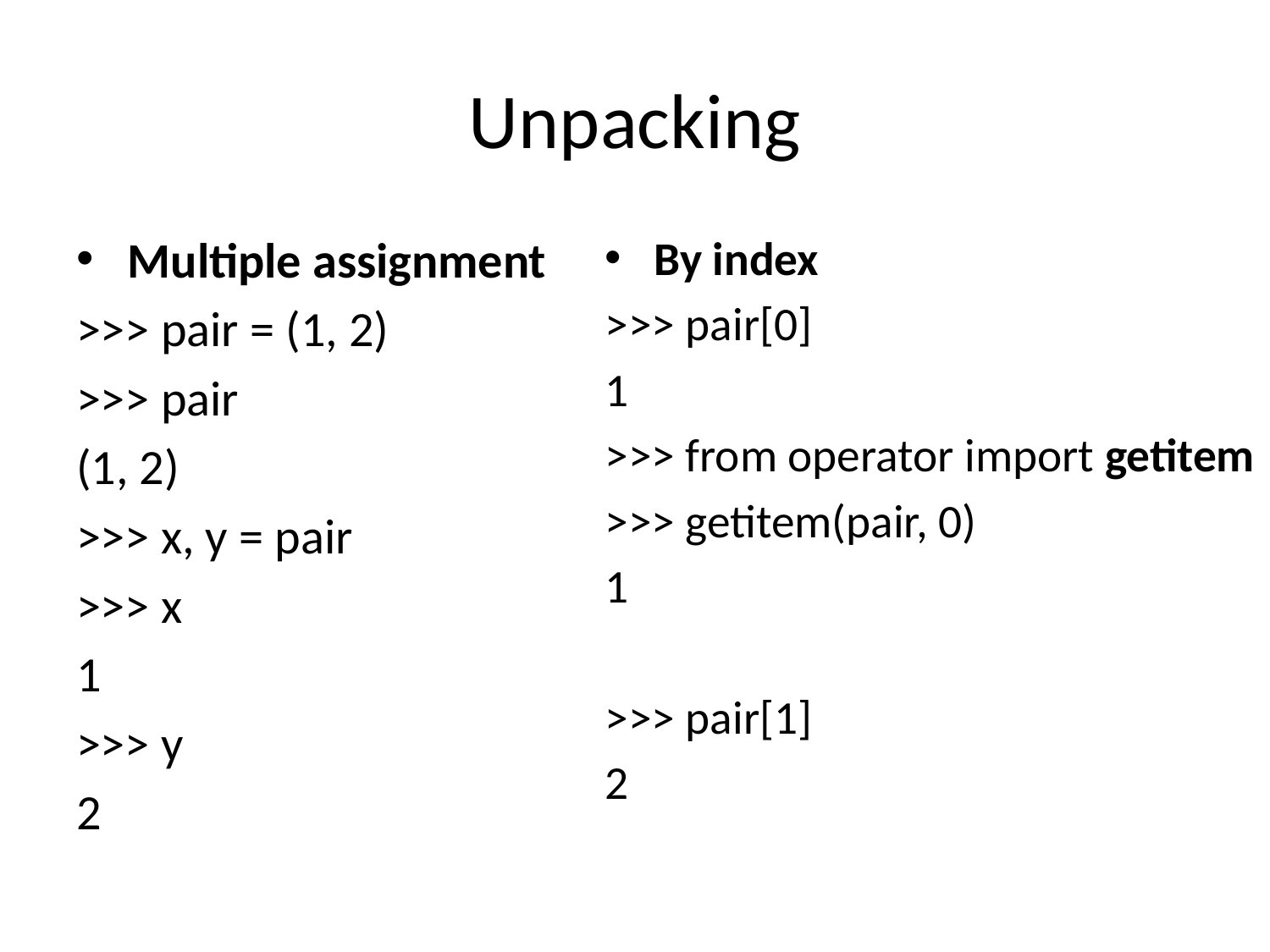

# Unpacking
Multiple assignment
>>> pair = (1, 2)
>>> pair
(1, 2)
>>> x, y = pair
>>> x
1
>>> y
2

By index
>>> pair[0]
1
>>> from operator import getitem
>>> getitem(pair, 0)
1

>>> pair[1]
2